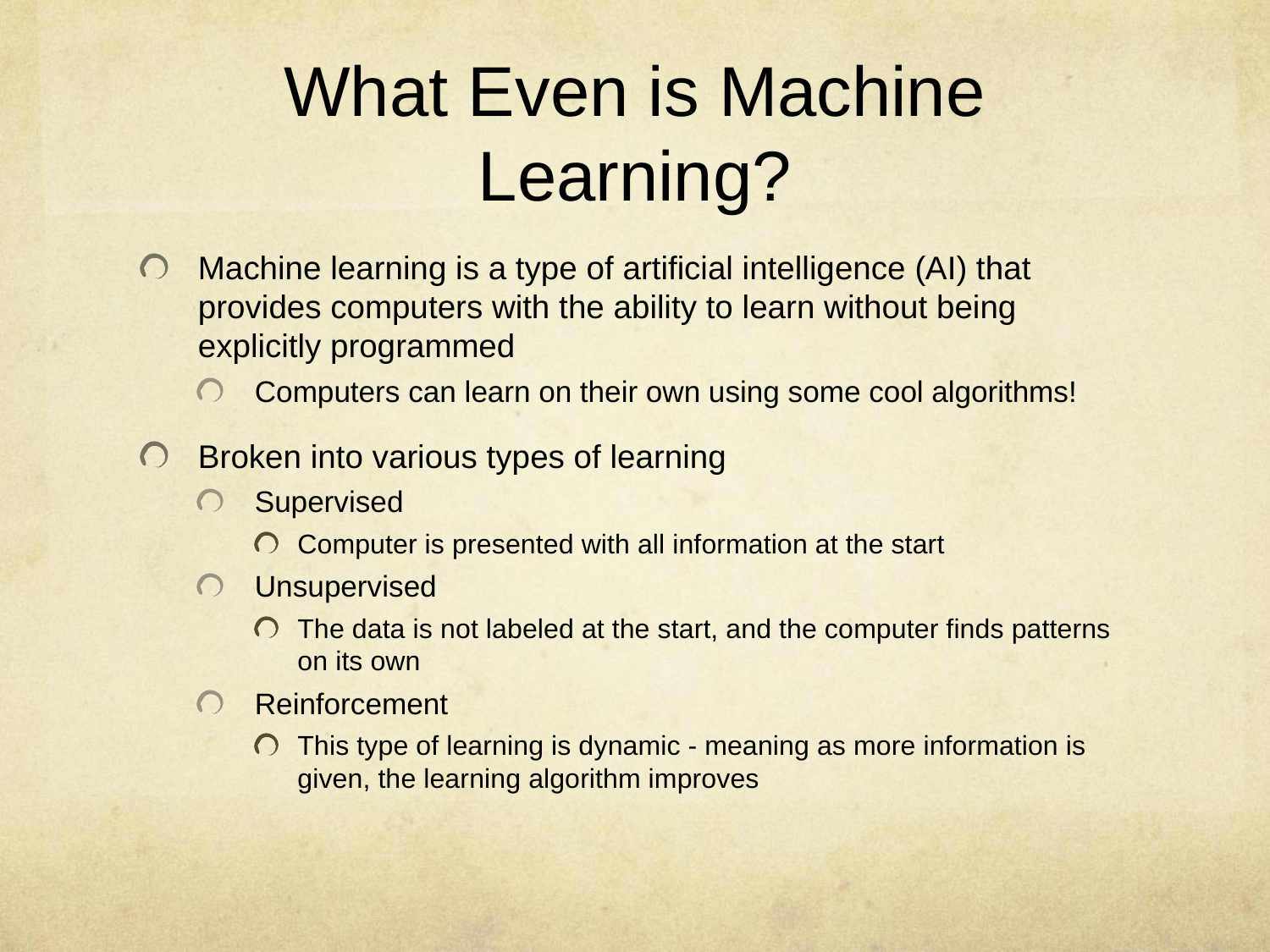

# What Even is Machine Learning?
Machine learning is a type of artificial intelligence (AI) that provides computers with the ability to learn without being explicitly programmed
Computers can learn on their own using some cool algorithms!
Broken into various types of learning
Supervised
Computer is presented with all information at the start
Unsupervised
The data is not labeled at the start, and the computer finds patterns on its own
Reinforcement
This type of learning is dynamic - meaning as more information is given, the learning algorithm improves